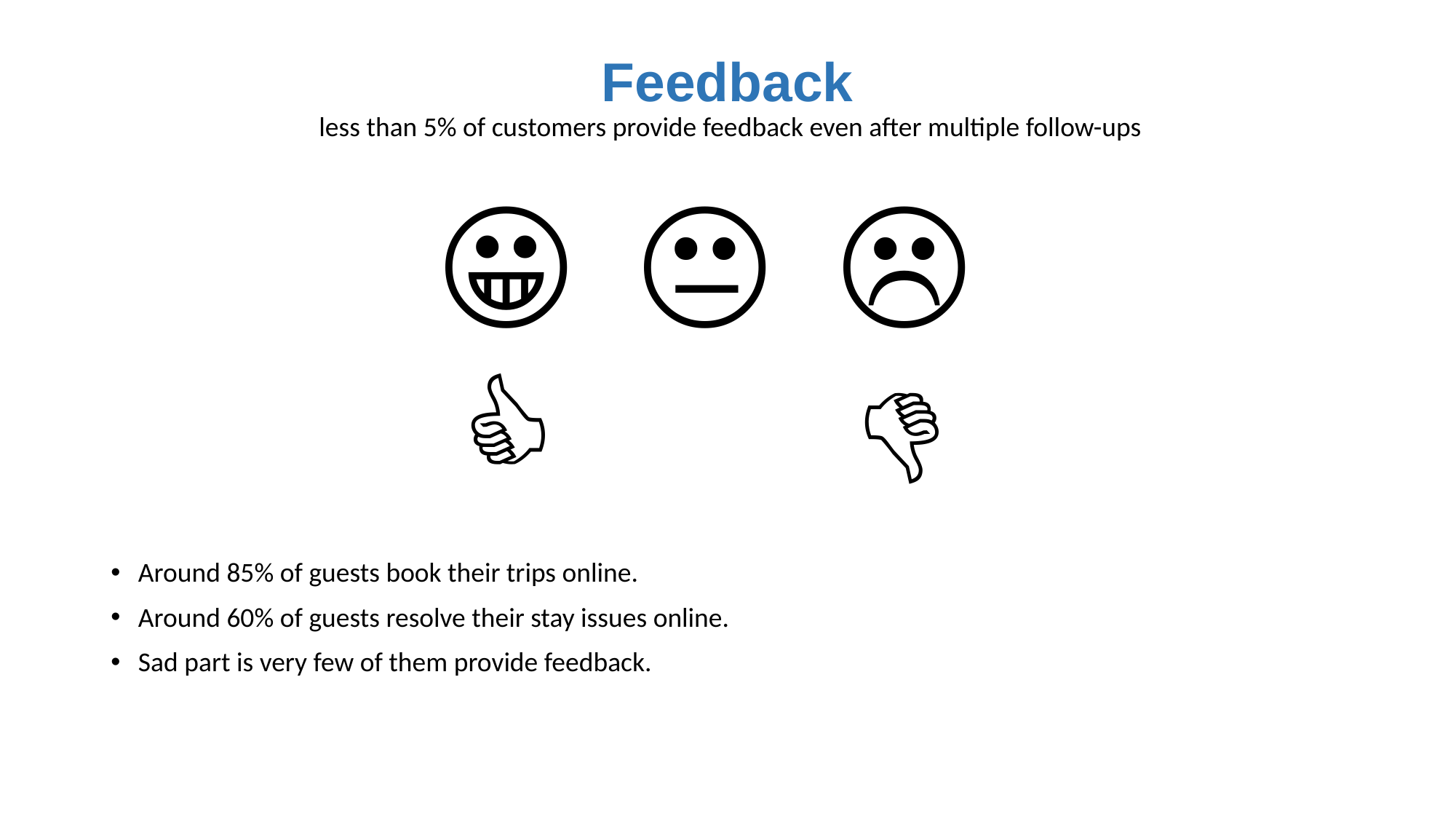

# Feedback less than 5% of customers provide feedback even after multiple follow-ups
😀  😐  ☹️
👍         👎
Around 85% of guests book their trips online.
Around 60% of guests resolve their stay issues online.
Sad part is very few of them provide feedback.